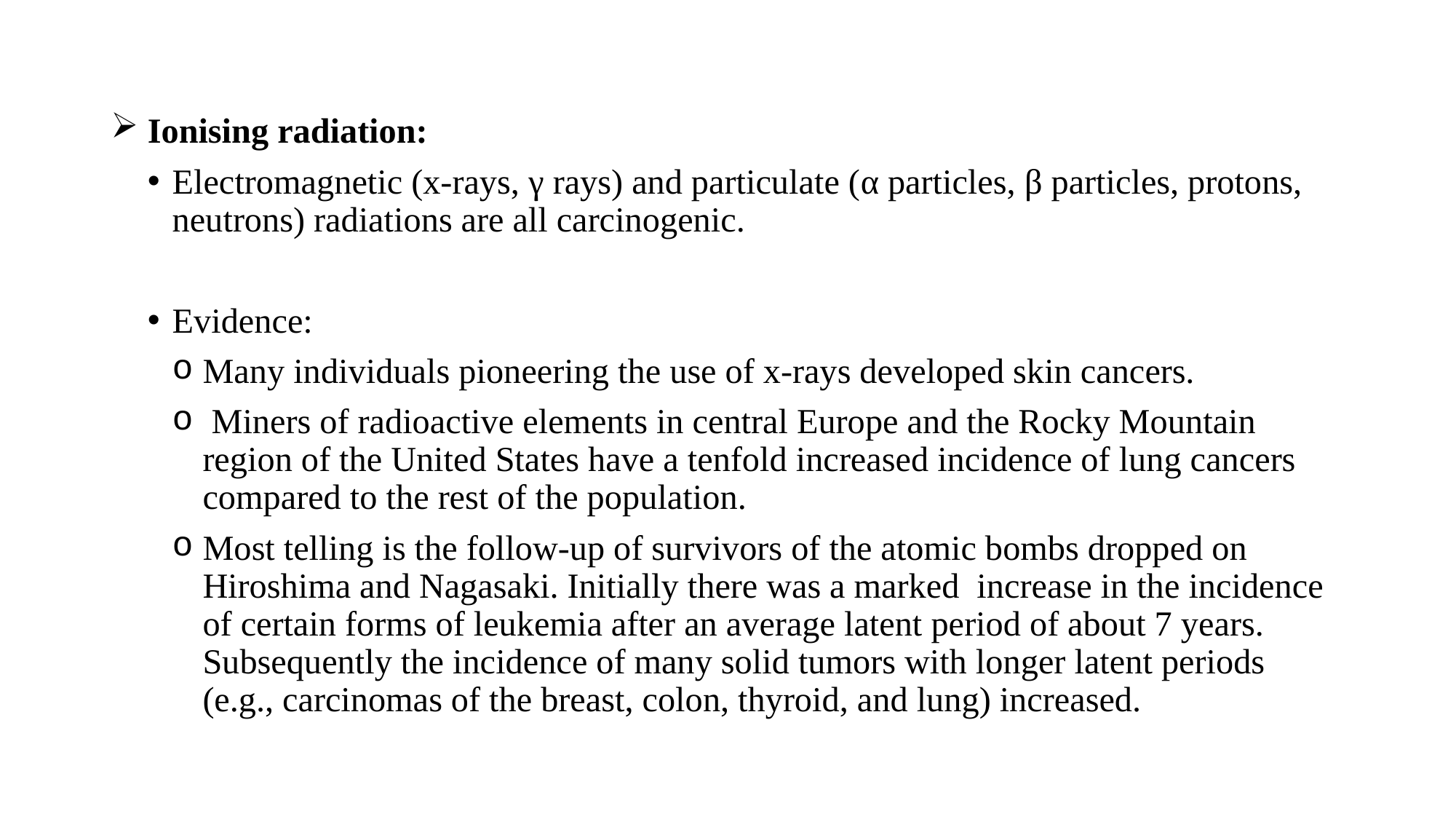

Ionising radiation:
Electromagnetic (x-rays, γ rays) and particulate (α particles, β particles, protons, neutrons) radiations are all carcinogenic.

Evidence:
Many individuals pioneering the use of x-rays developed skin cancers.
 Miners of radioactive elements in central Europe and the Rocky Mountain region of the United States have a tenfold increased incidence of lung cancers compared to the rest of the population.
Most telling is the follow-up of survivors of the atomic bombs dropped on Hiroshima and Nagasaki. Initially there was a marked  increase in the incidence of certain forms of leukemia after an average latent period of about 7 years. Subsequently the incidence of many solid tumors with longer latent periods (e.g., carcinomas of the breast, colon, thyroid, and lung) increased.